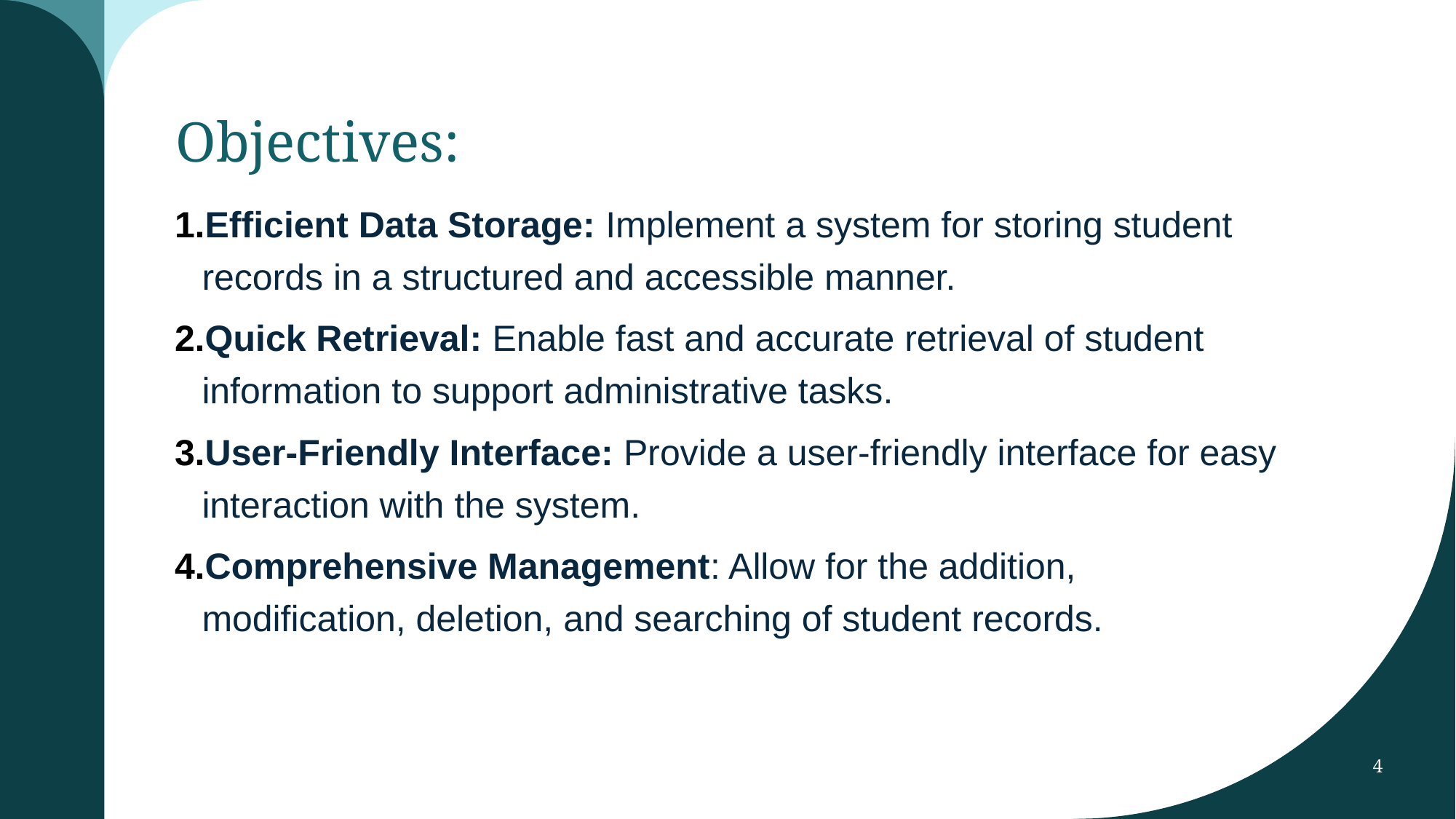

# Objectives:
Efficient Data Storage: Implement a system for storing student records in a structured and accessible manner.
Quick Retrieval: Enable fast and accurate retrieval of student information to support administrative tasks.
User-Friendly Interface: Provide a user-friendly interface for easy interaction with the system.
Comprehensive Management: Allow for the addition, modification, deletion, and searching of student records.

4